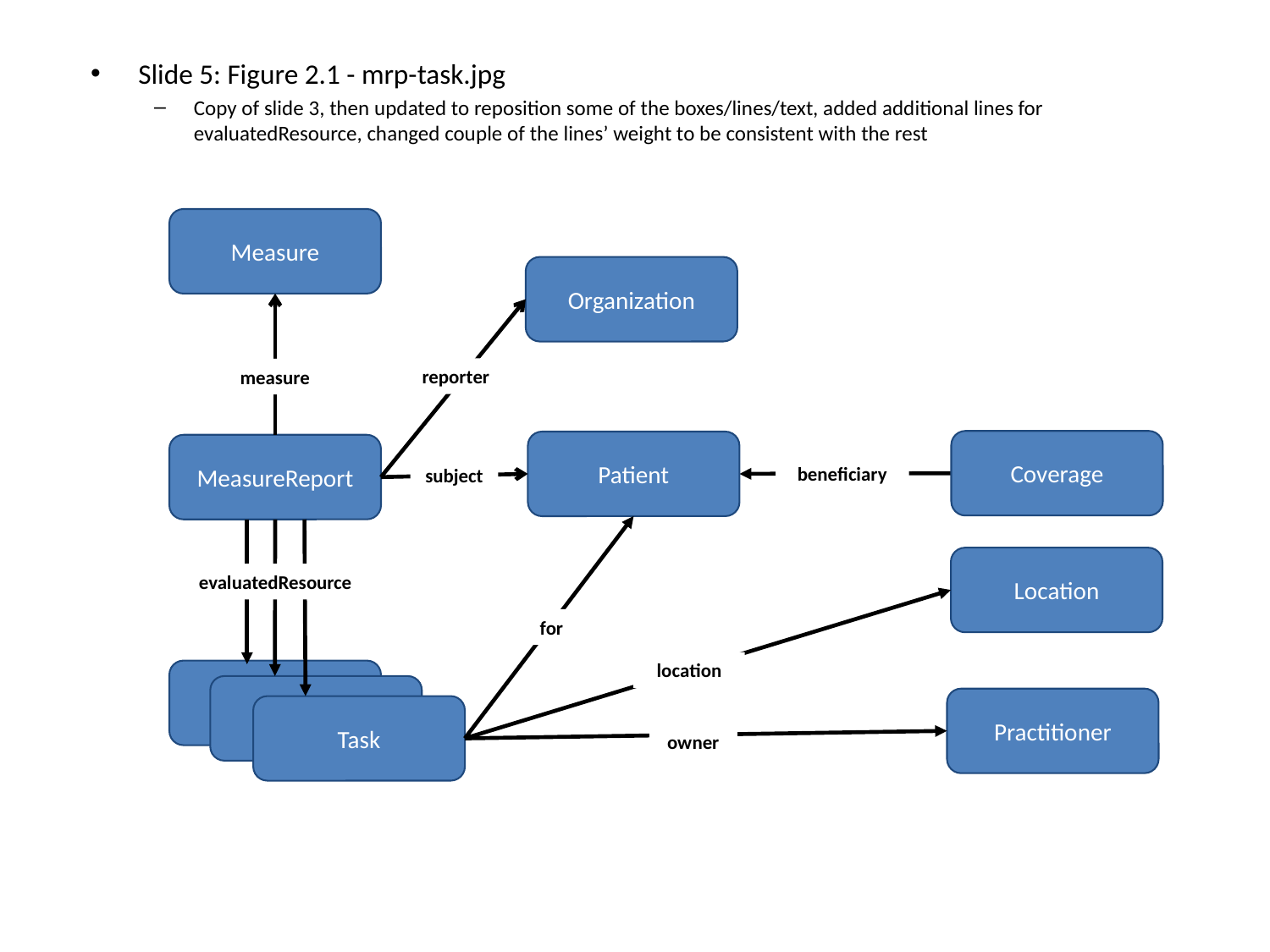

Slide 5: Figure 2.1 - mrp-task.jpg
Copy of slide 3, then updated to reposition some of the boxes/lines/text, added additional lines for evaluatedResource, changed couple of the lines’ weight to be consistent with the rest

Measure

Organization
reporter
measure
Coverage
Patient
MeasureReport
beneficiary
subject
Location
evaluatedResource
for
location
Task
Task
Practitioner
Task
owner